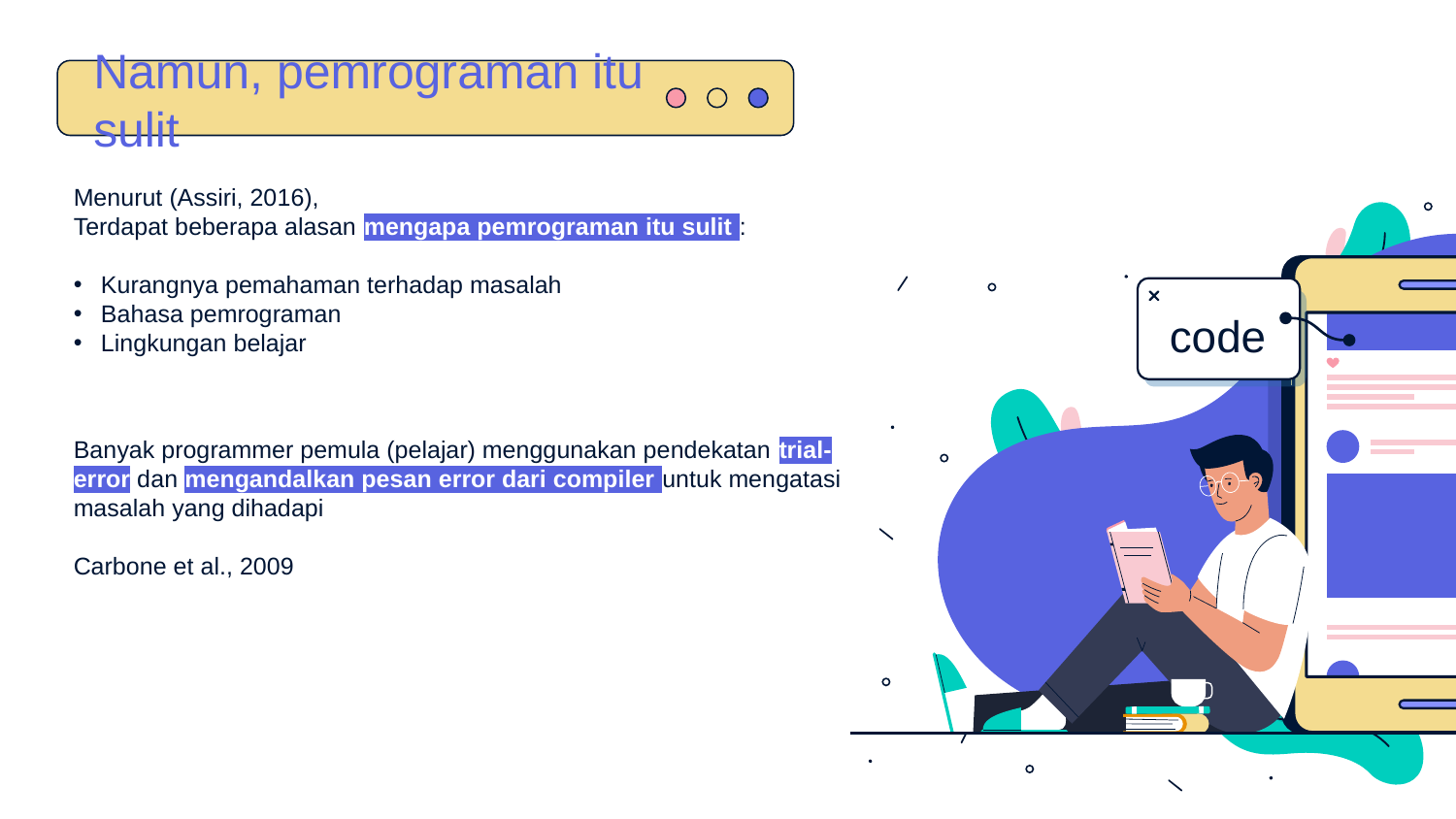

# Namun, pemrograman itu sulit

Menurut (Assiri, 2016),
Terdapat beberapa alasan mengapa pemrograman itu sulit :

Kurangnya pemahaman terhadap masalah
Bahasa pemrograman
Lingkungan belajar

code

Banyak programmer pemula (pelajar) menggunakan pendekatan trial-error dan mengandalkan pesan error dari compiler untuk mengatasi masalah yang dihadapi

Carbone et al., 2009